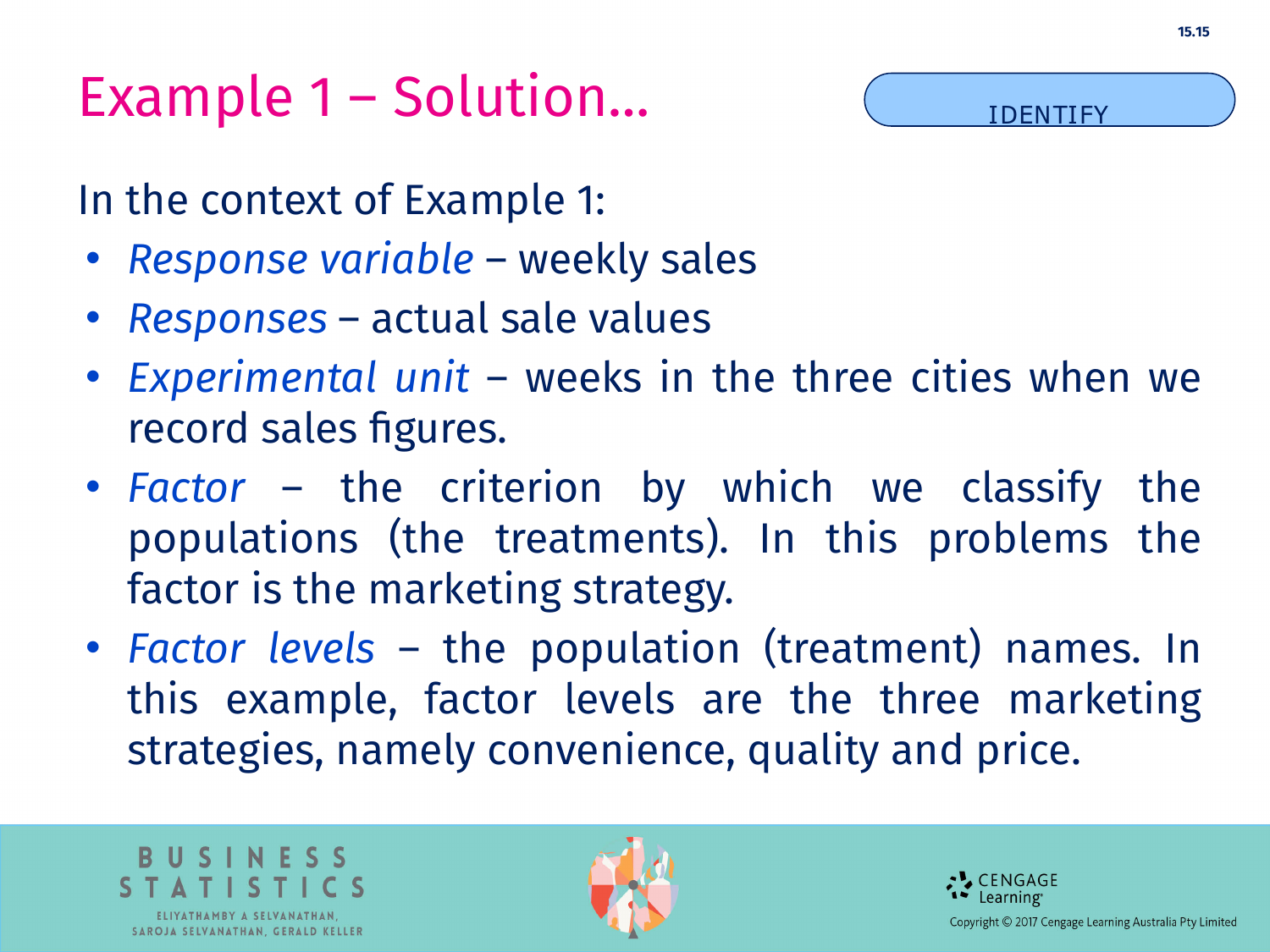

15.15
# Example 1 – Solution…
IDENTIFY
In the context of Example 1:
Response variable – weekly sales
Responses – actual sale values
Experimental unit – weeks in the three cities when we record sales figures.
Factor – the criterion by which we classify the populations (the treatments). In this problems the factor is the marketing strategy.
Factor levels – the population (treatment) names. In this example, factor levels are the three marketing strategies, namely convenience, quality and price.